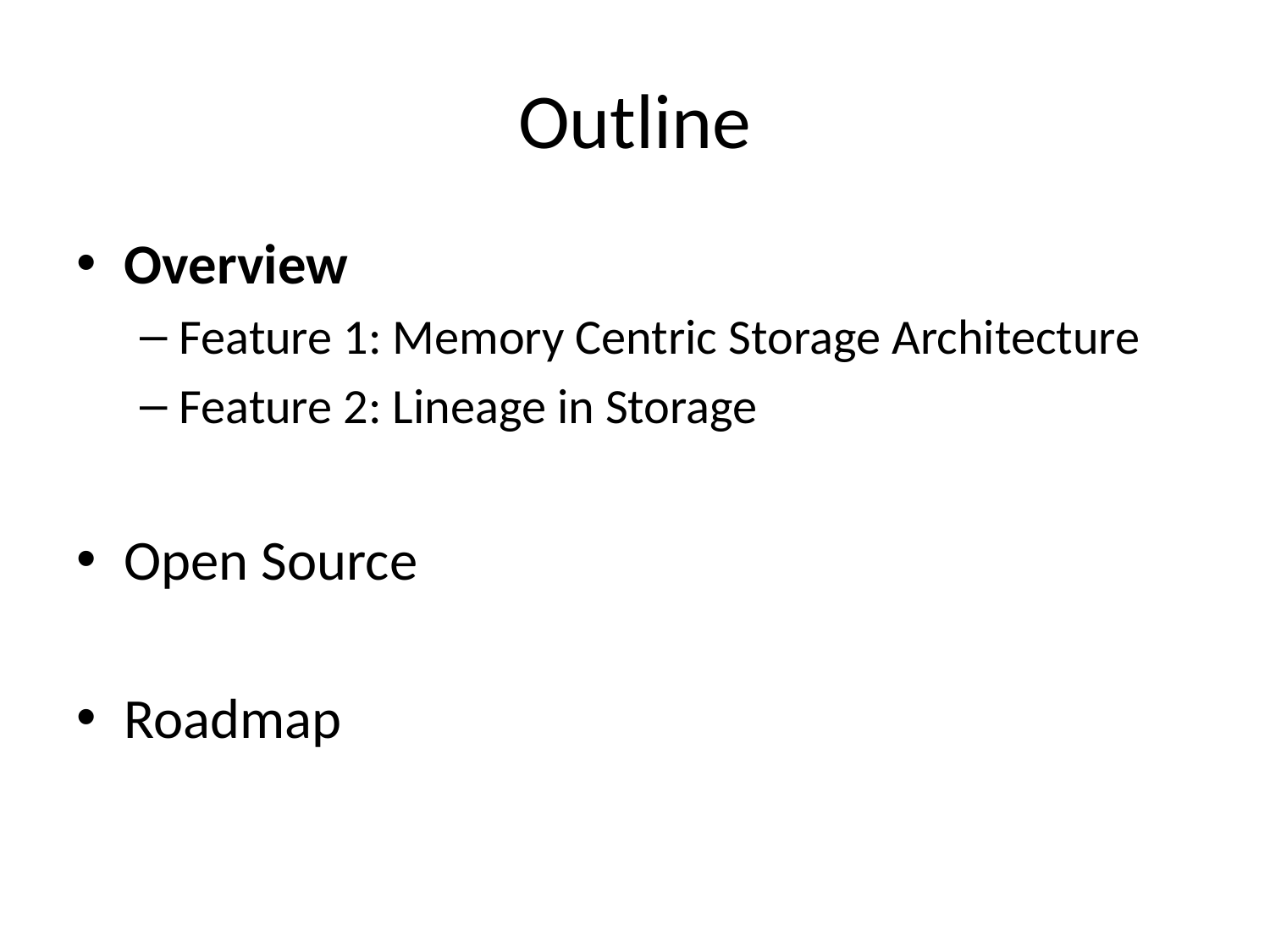

# Outline
Overview
Feature 1: Memory Centric Storage Architecture
Feature 2: Lineage in Storage

Open Source

Roadmap